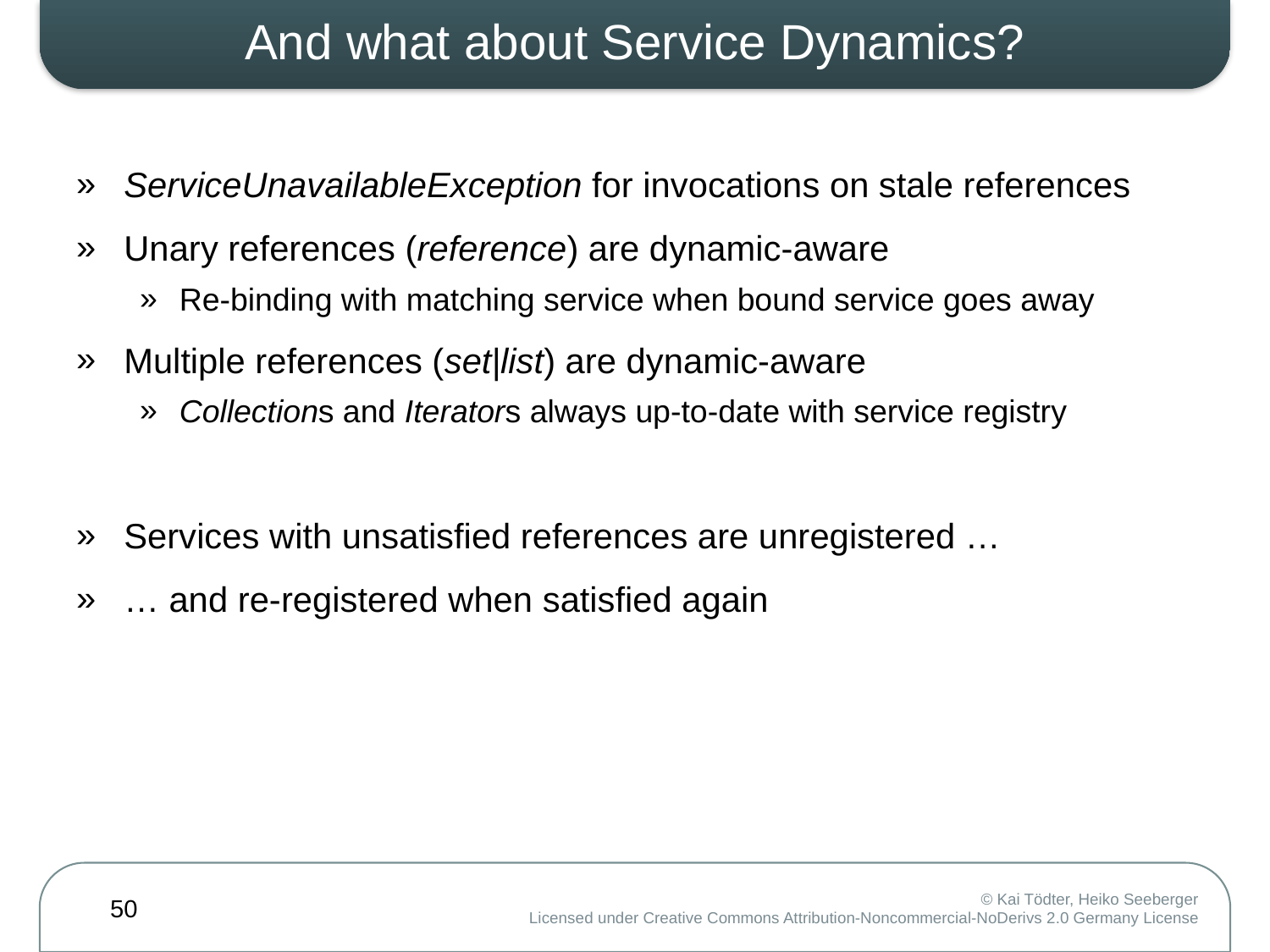

# And what about Service Dynamics?
ServiceUnavailableException for invocations on stale references
Unary references (reference) are dynamic-aware
Re-binding with matching service when bound service goes away
Multiple references (set|list) are dynamic-aware
Collections and Iterators always up-to-date with service registry

Services with unsatisfied references are unregistered …
… and re-registered when satisfied again
50